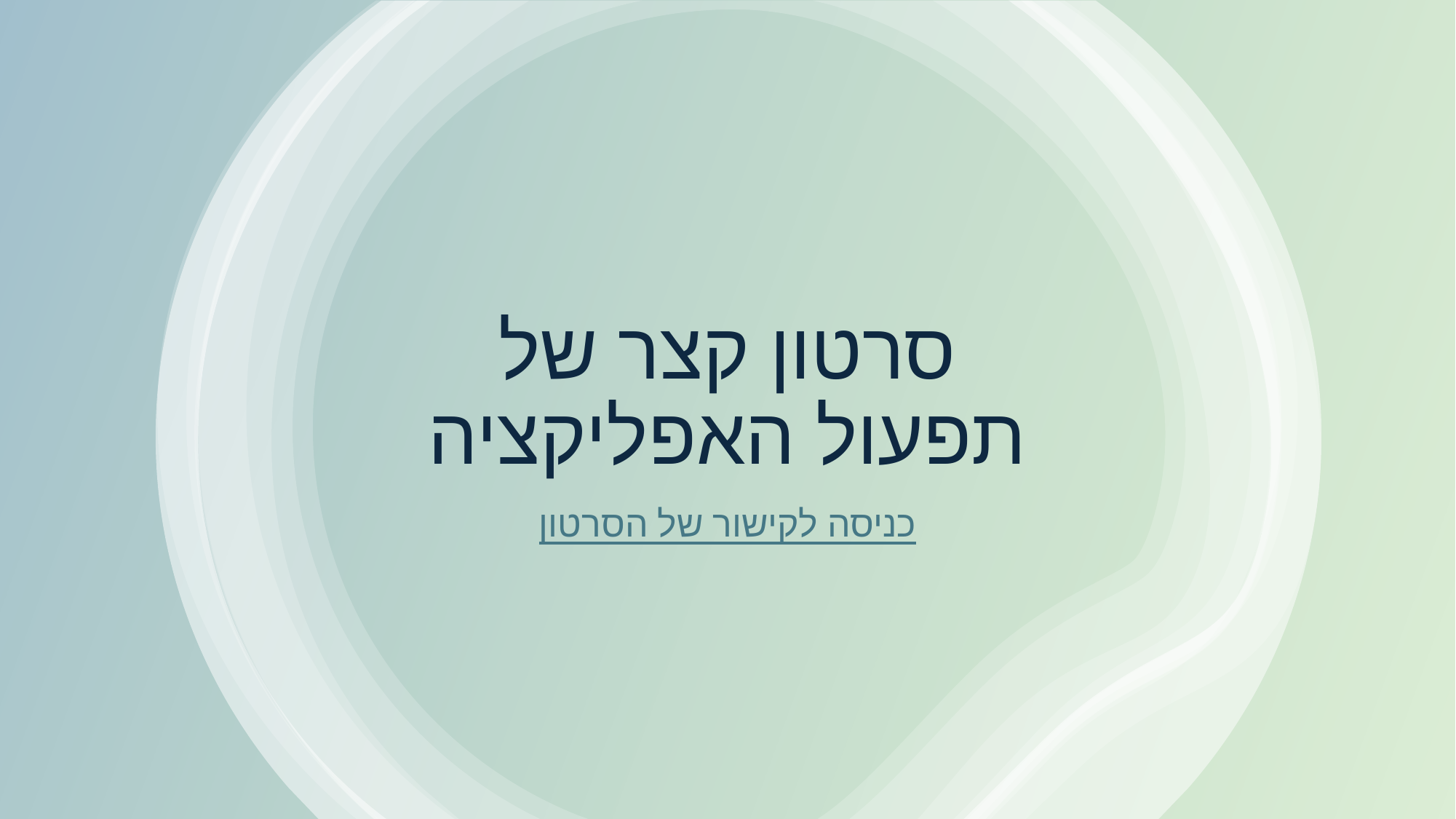

# סרטון קצר של תפעול האפליקציה
כניסה לקישור של הסרטון